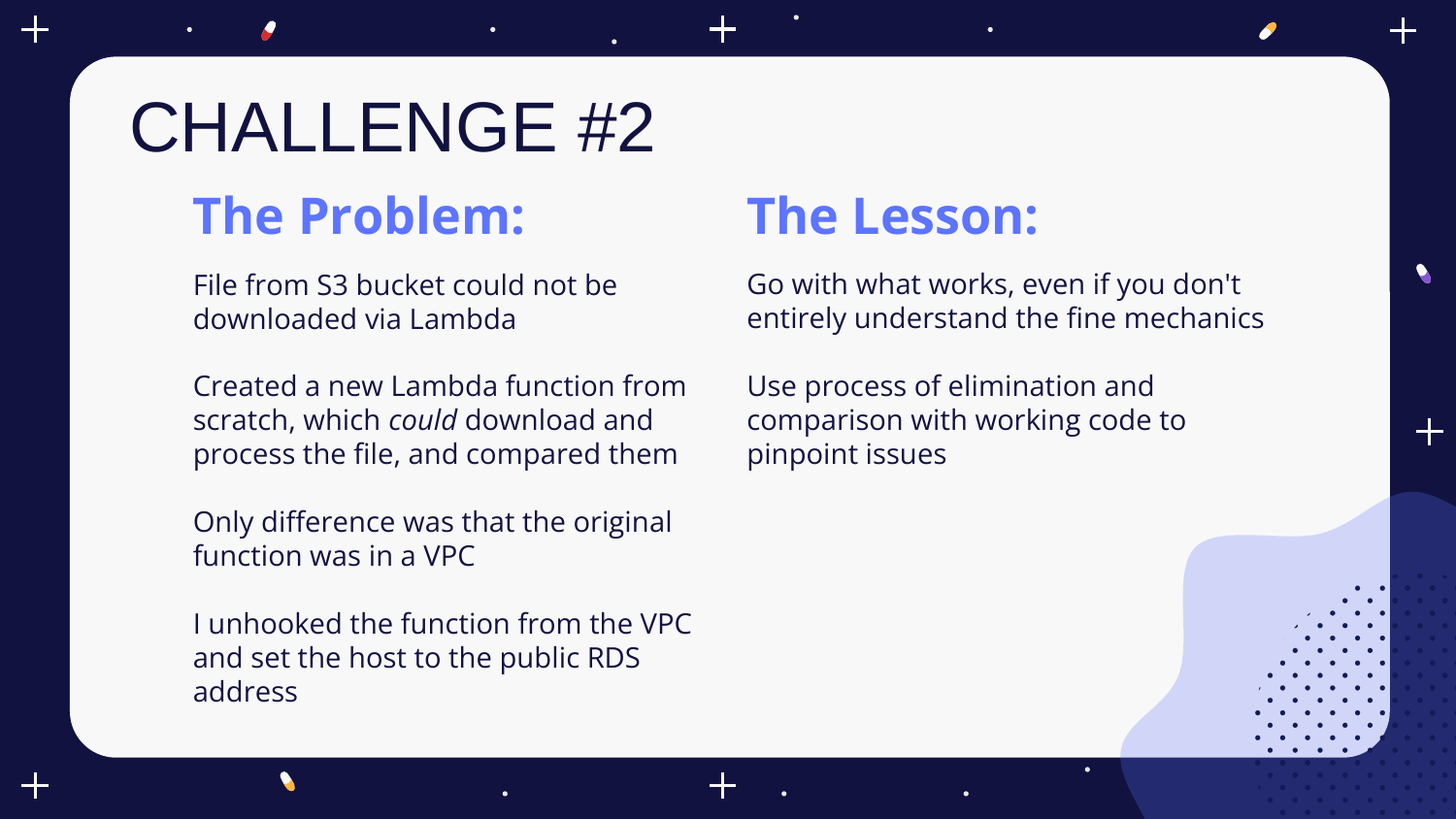

CHALLENGE #2
# The Problem:
The Lesson:
File from S3 bucket could not be downloaded via Lambda

Created a new Lambda function from scratch, which could download and process the file, and compared them

Only difference was that the original function was in a VPC

I unhooked the function from the VPC and set the host to the public RDS address
Go with what works, even if you don't entirely understand the fine mechanics

Use process of elimination and comparison with working code to pinpoint issues